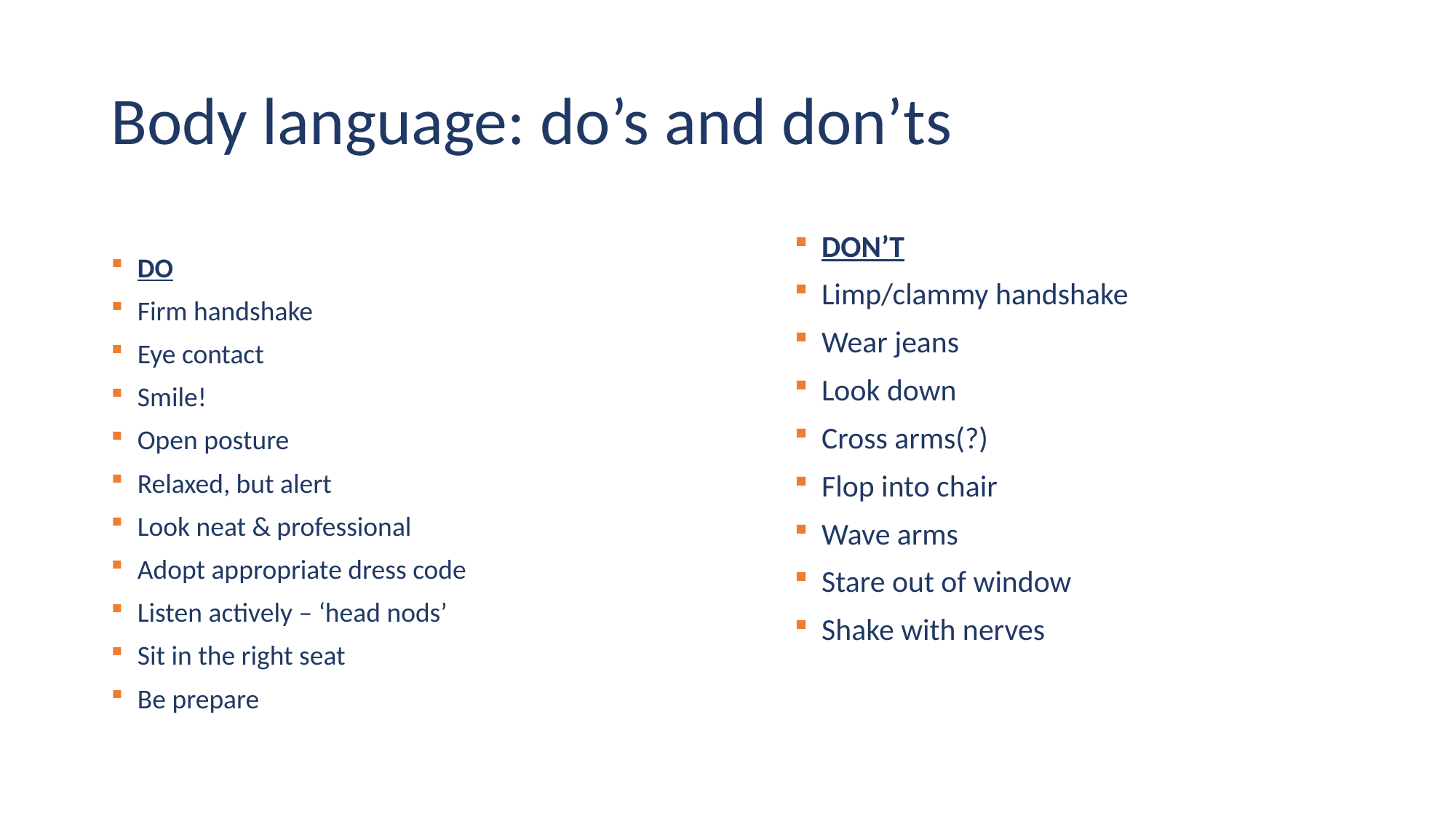

# Body language: do’s and don’ts

DON’T
Limp/clammy handshake
Wear jeans
Look down
Cross arms(?)
Flop into chair
Wave arms
Stare out of window
Shake with nerves

DO
Firm handshake
Eye contact
Smile!
Open posture
Relaxed, but alert
Look neat & professional
Adopt appropriate dress code
Listen actively – ‘head nods’
Sit in the right seat
Be prepare